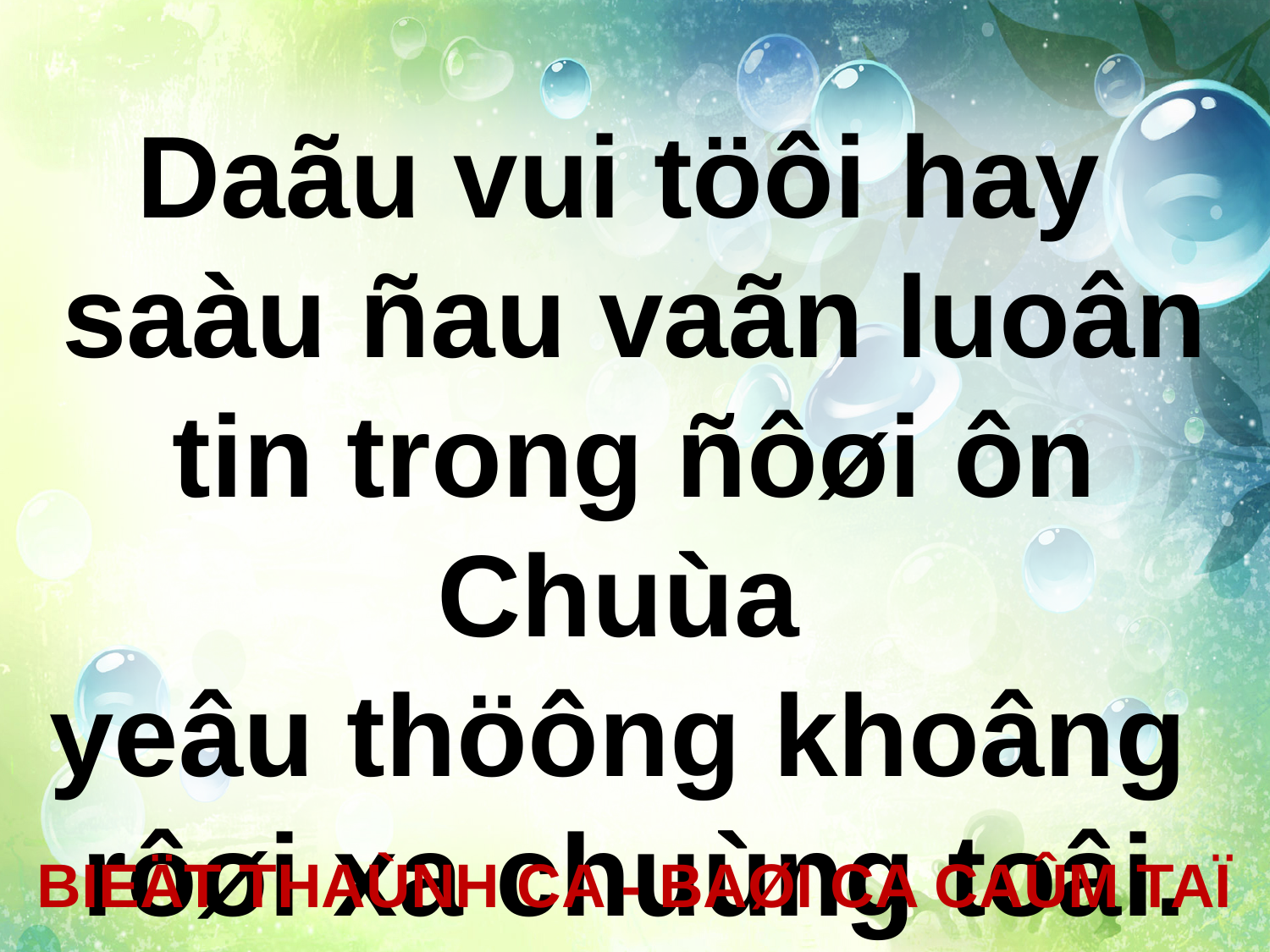

Daãu vui töôi hay
saàu ñau vaãn luoân tin trong ñôøi ôn Chuùa
yeâu thöông khoâng
rôøi xa chuùng toâi.
BIEÄT THAÙNH CA - BAØI CA CAÛM TAÏ